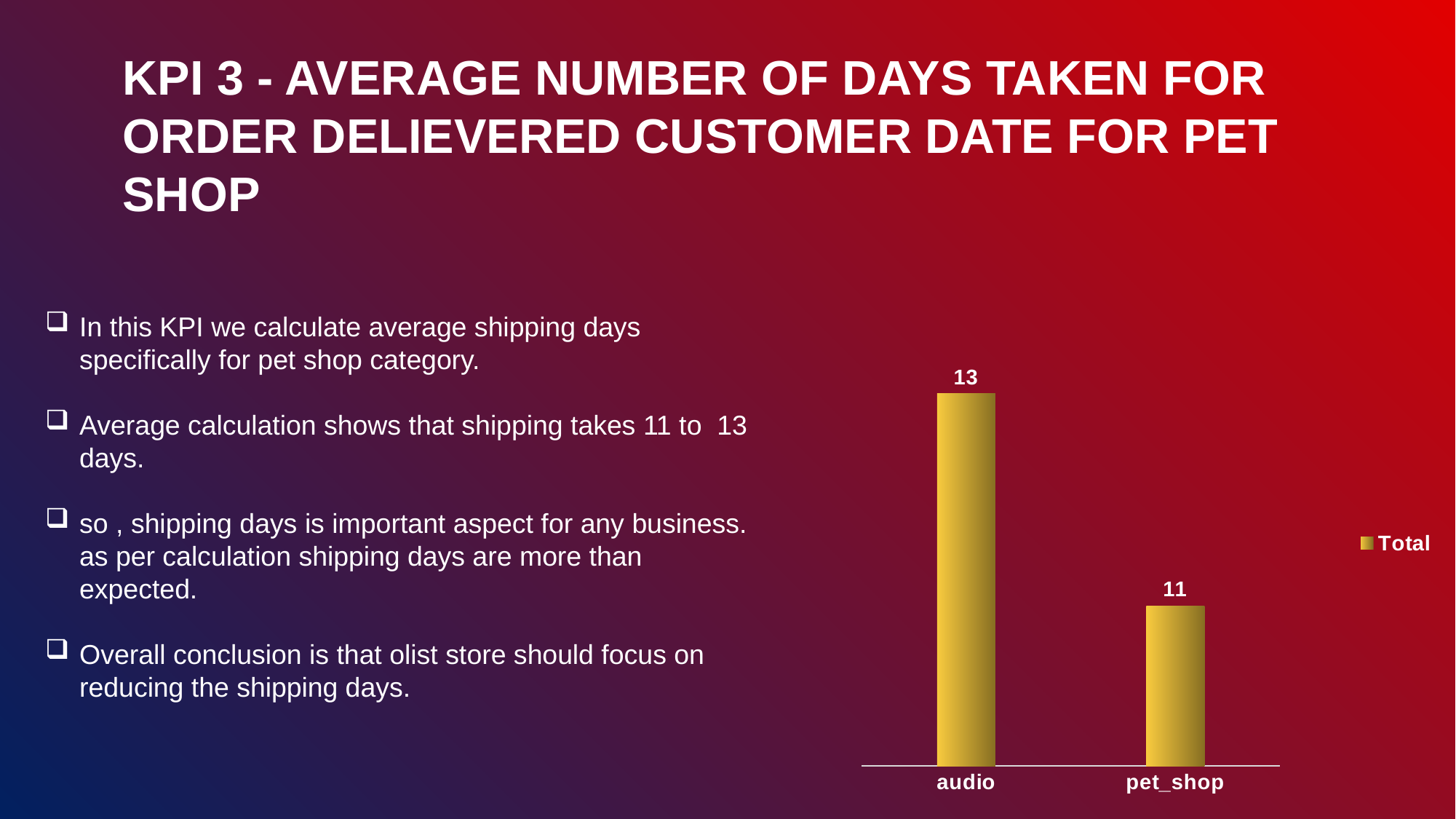

KPI 3 - AVERAGE NUMBER OF DAYS TAKEN FOR ORDER DELIEVERED CUSTOMER DATE FOR PET SHOP

### Chart

| Category | Total |
|---|---|
| audio | 12.9410932329455 |
| pet_shop | 10.9782604970106 |
In this KPI we calculate average shipping days specifically for pet shop category.

Average calculation shows that shipping takes 11 to  13 days.

so , shipping days is important aspect for any business. as per calculation shipping days are more than expected.

Overall conclusion is that olist store should focus on reducing the shipping days.